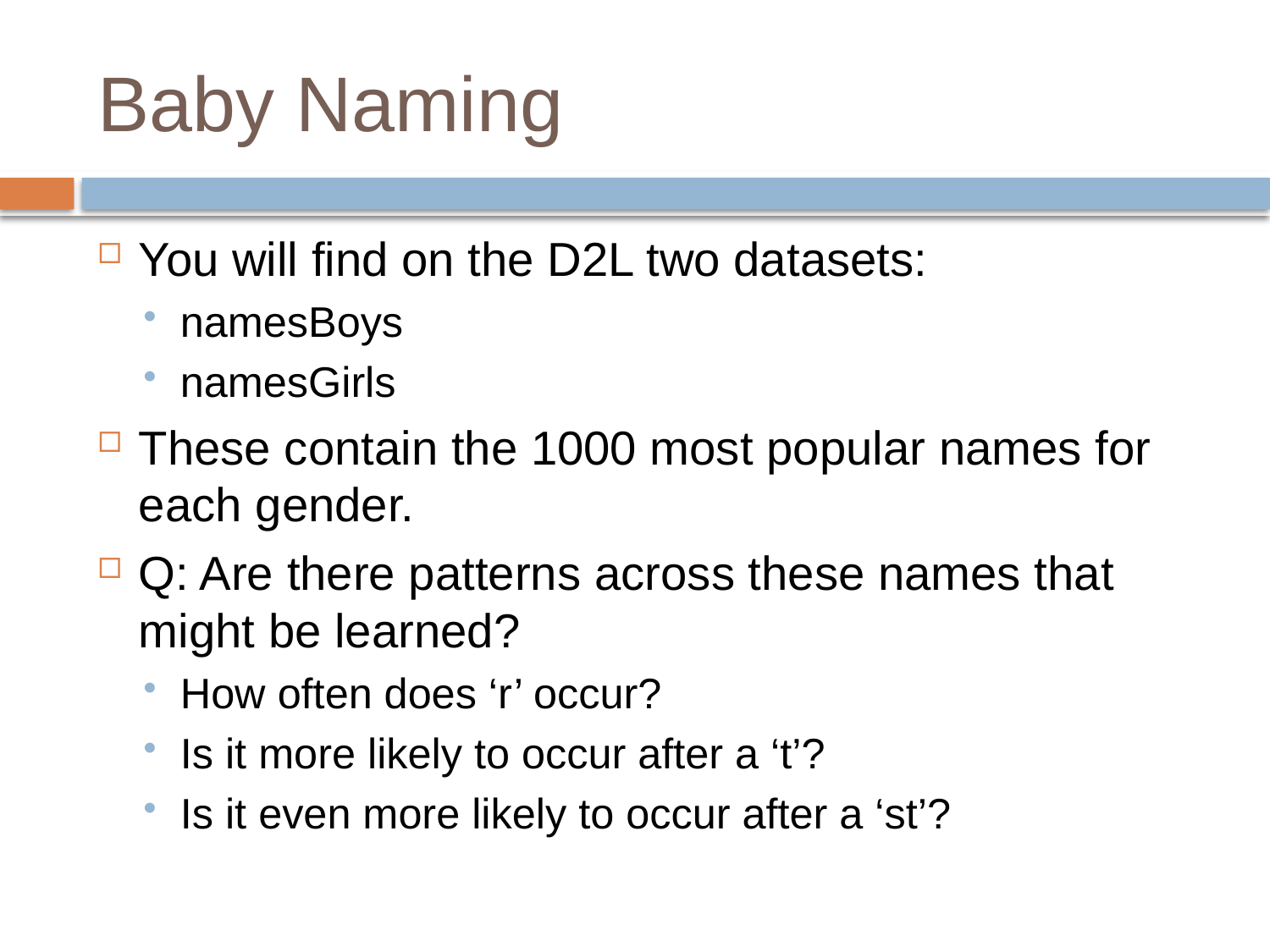

# Baby Naming
You will find on the D2L two datasets:
namesBoys
namesGirls
These contain the 1000 most popular names for each gender.
Q: Are there patterns across these names that might be learned?
How often does ‘r’ occur?
Is it more likely to occur after a ‘t’?
Is it even more likely to occur after a ‘st’?